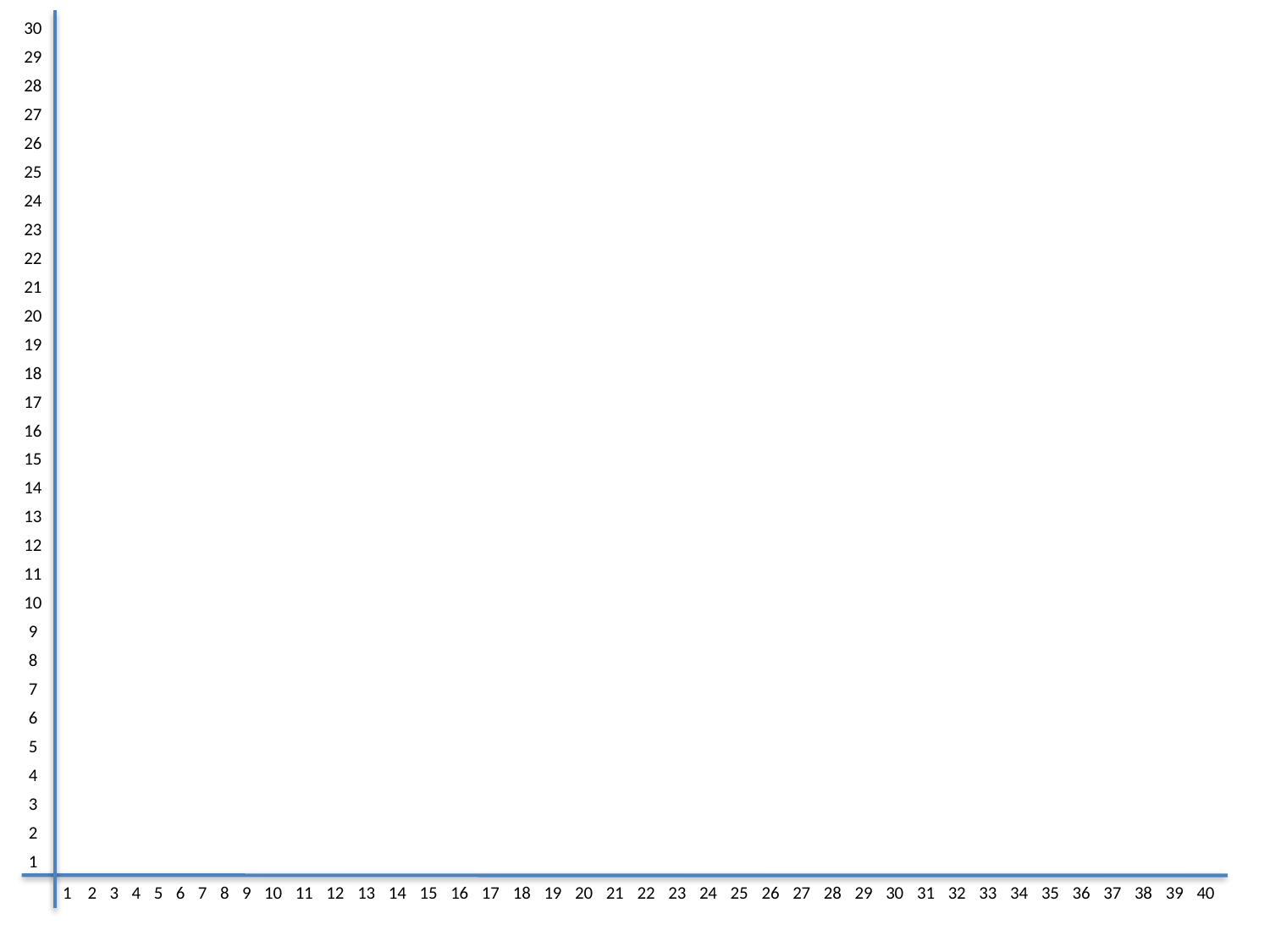

30
29
28
27
26
25
24
23
22
21
20
19
18
17
16
15
14
13
12
11
10
9
8
7
6
5
4
3
2
1
1
2
3
4
5
6
7
8
9
10
11
12
13
14
15
16
17
18
19
20
21
22
23
24
25
26
27
28
29
30
31
32
33
34
35
36
37
38
39
40